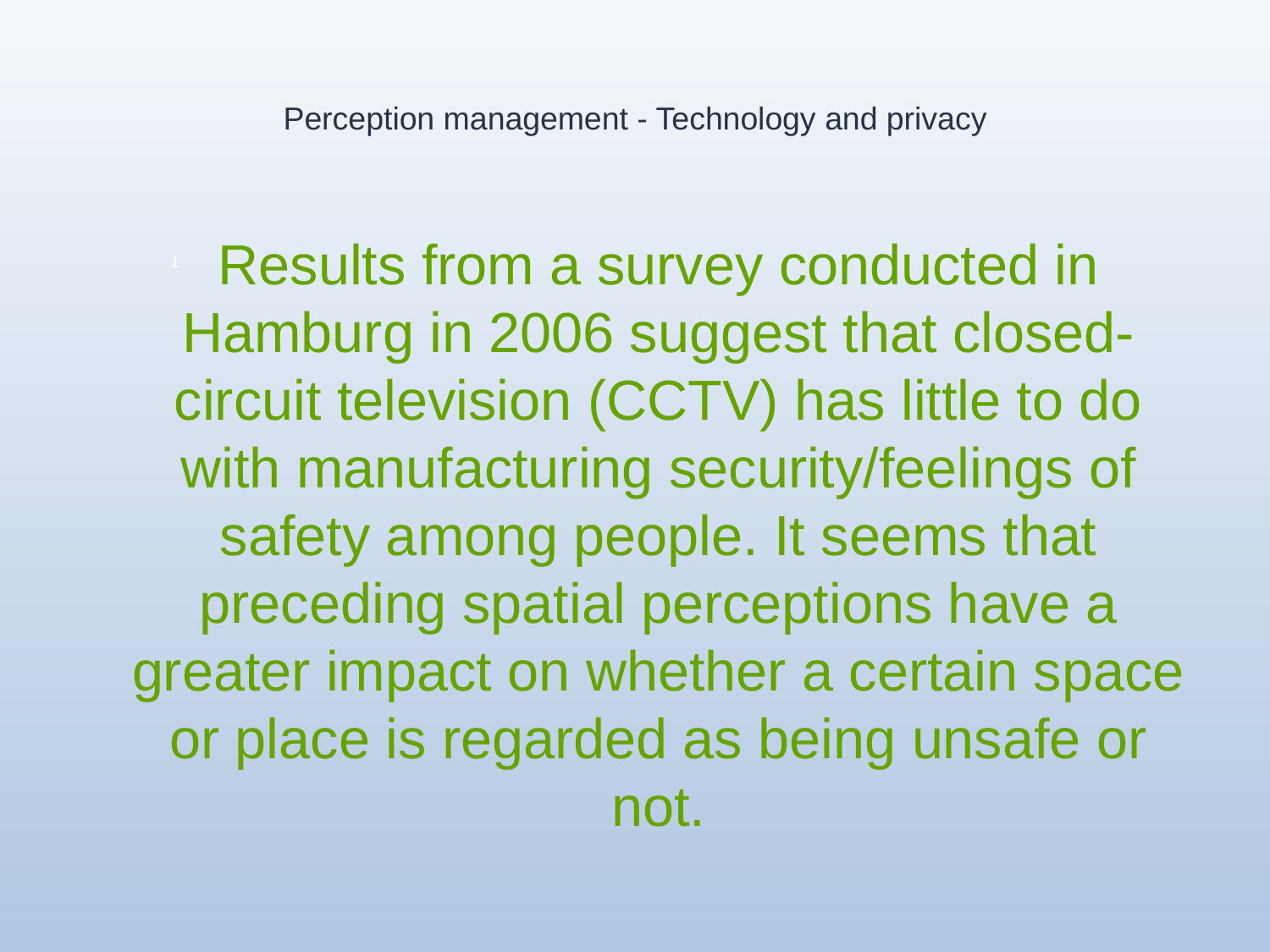

# Perception management - Technology and privacy
Results from a survey conducted in Hamburg in 2006 suggest that closed-circuit television (CCTV) has little to do with manufacturing security/feelings of safety among people. It seems that preceding spatial perceptions have a greater impact on whether a certain space or place is regarded as being unsafe or not.